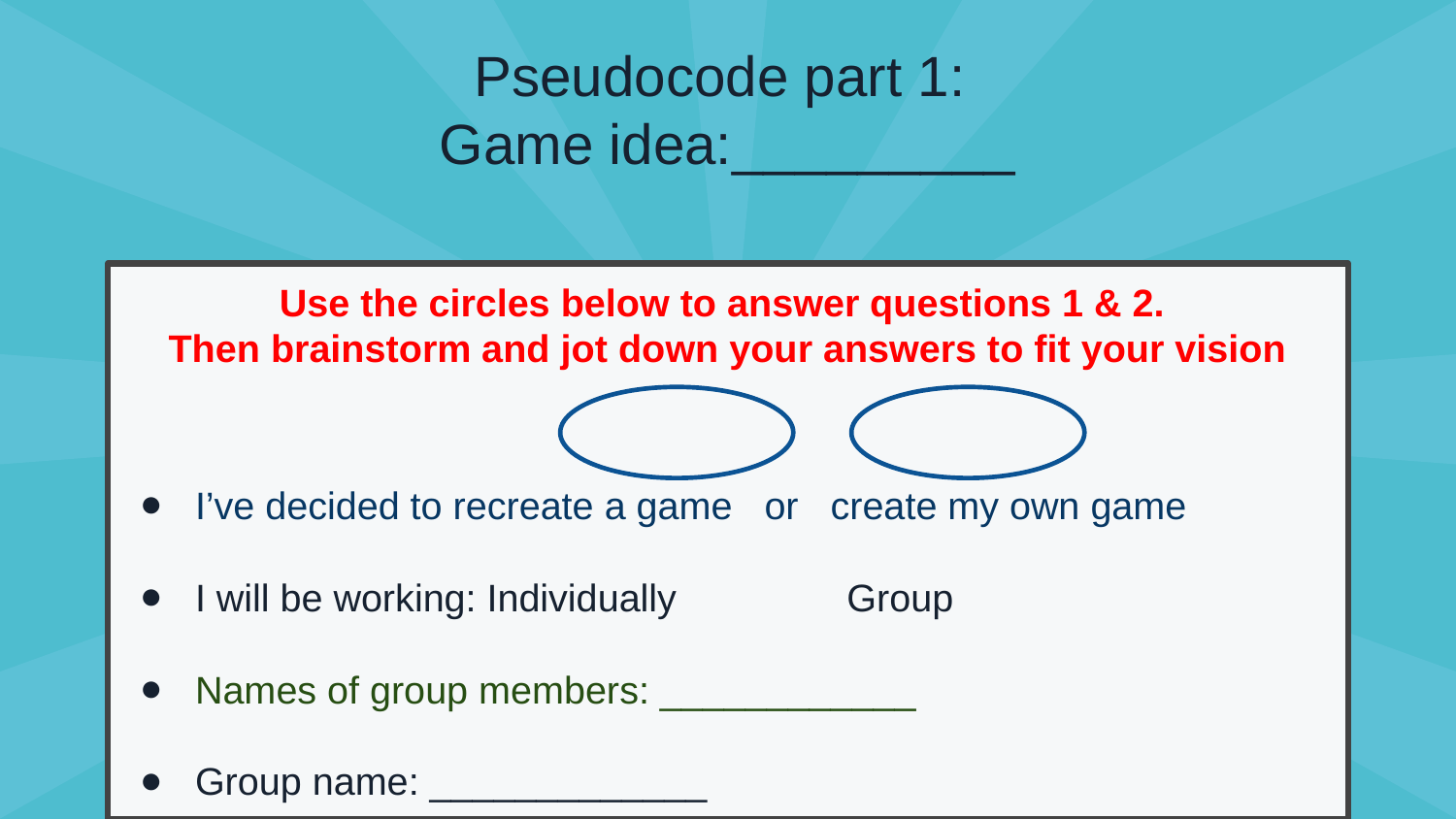

# Pseudocode part 1: Game idea:_________
Use the circles below to answer questions 1 & 2.
Then brainstorm and jot down your answers to fit your vision

I’ve decided to recreate a game   or   create my own game
I will be working: Individually                Group
Names of group members: ____________
Group name: _____________